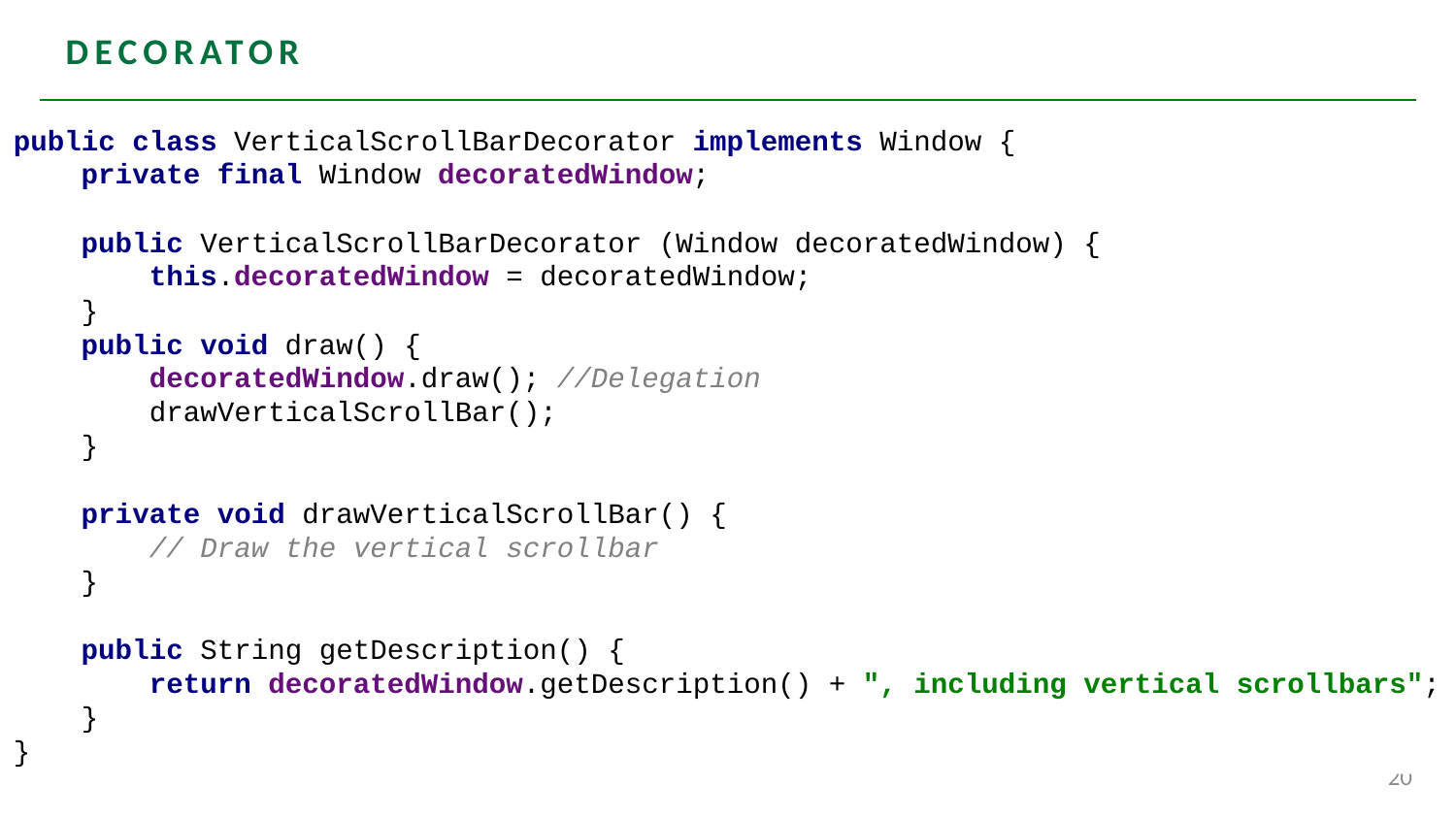

# DEcorator
public class VerticalScrollBarDecorator implements Window {
    private final Window decoratedWindow;
    public VerticalScrollBarDecorator (Window decoratedWindow) {
        this.decoratedWindow = decoratedWindow;
    }
    public void draw() {
        decoratedWindow.draw(); //Delegation
        drawVerticalScrollBar();
    }
    private void drawVerticalScrollBar() {
        // Draw the vertical scrollbar
    }
    public String getDescription() {
        return decoratedWindow.getDescription() + ", including vertical scrollbars";
    }
}
20